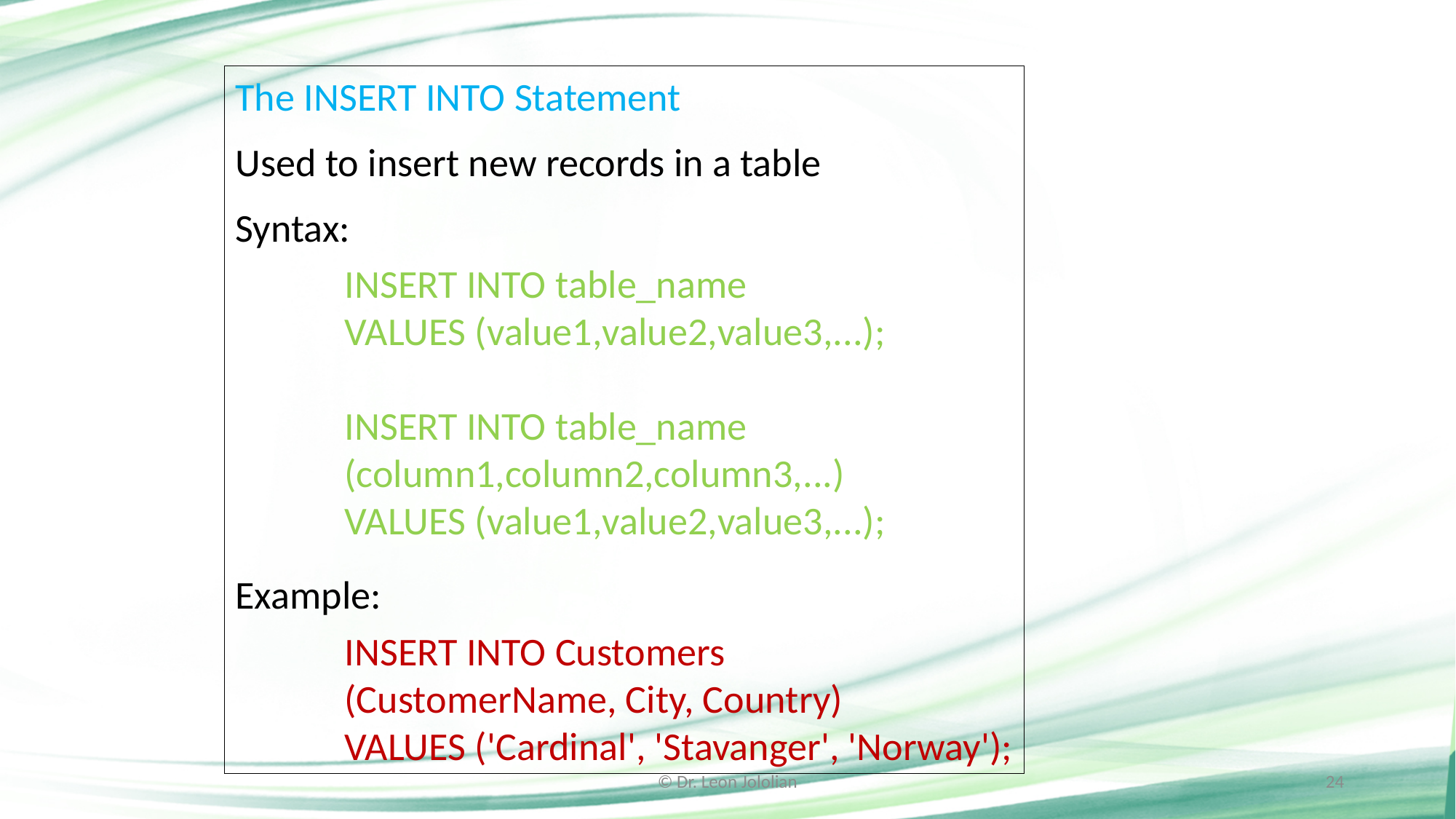

The INSERT INTO Statement
Used to insert new records in a table
Syntax:
	INSERT INTO table_name
	VALUES (value1,value2,value3,...);

	INSERT INTO table_name
	(column1,column2,column3,...)
	VALUES (value1,value2,value3,...);
Example:
	INSERT INTO Customers
	(CustomerName, City, Country)
	VALUES ('Cardinal', 'Stavanger', 'Norway');
© Dr. Leon Jololian
24